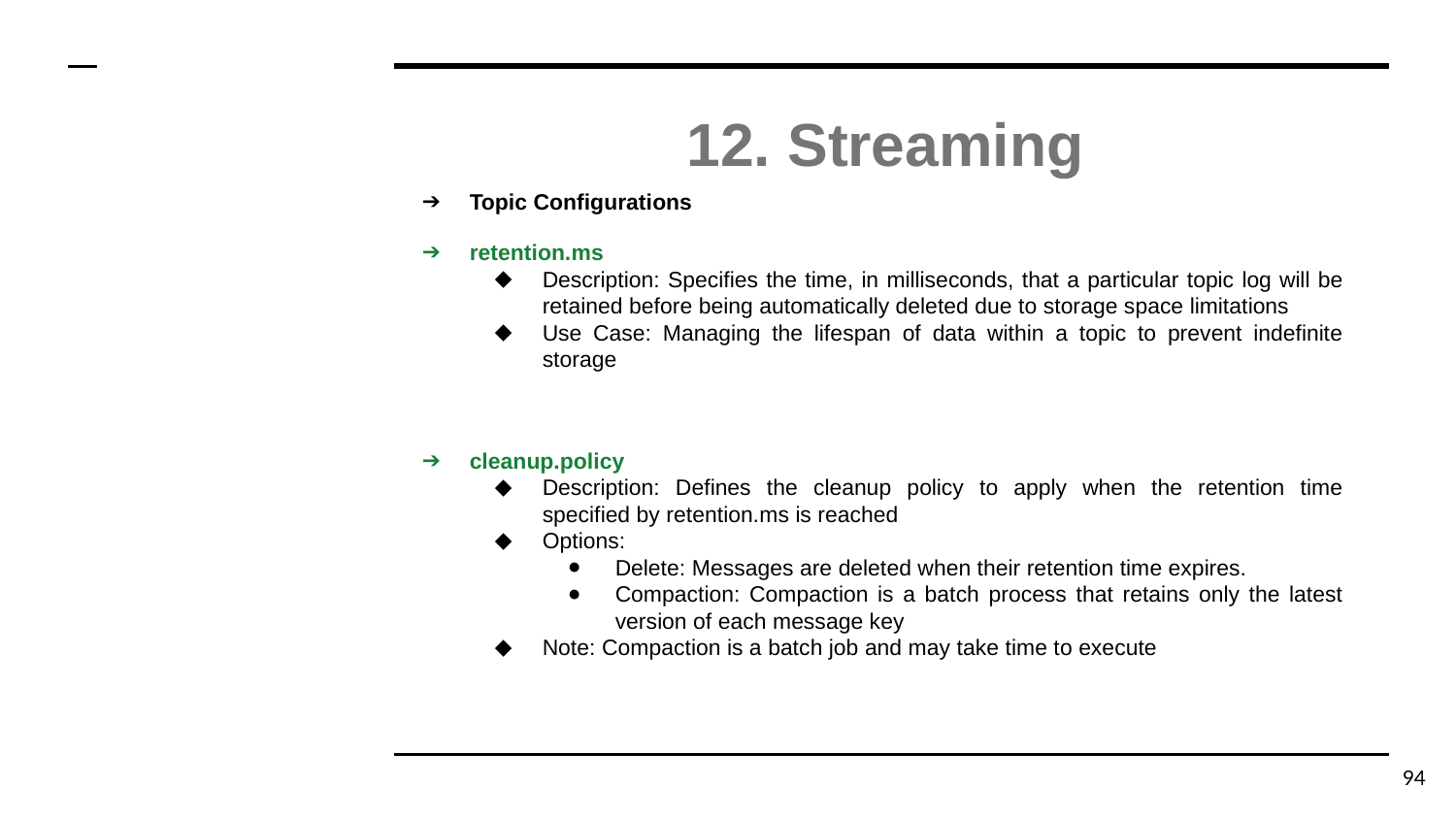

# 12. Streaming
Topic Configurations
retention.ms
Description: Specifies the time, in milliseconds, that a particular topic log will be retained before being automatically deleted due to storage space limitations
Use Case: Managing the lifespan of data within a topic to prevent indefinite storage

cleanup.policy
Description: Defines the cleanup policy to apply when the retention time specified by retention.ms is reached
Options:
Delete: Messages are deleted when their retention time expires.
Compaction: Compaction is a batch process that retains only the latest version of each message key
Note: Compaction is a batch job and may take time to execute
94